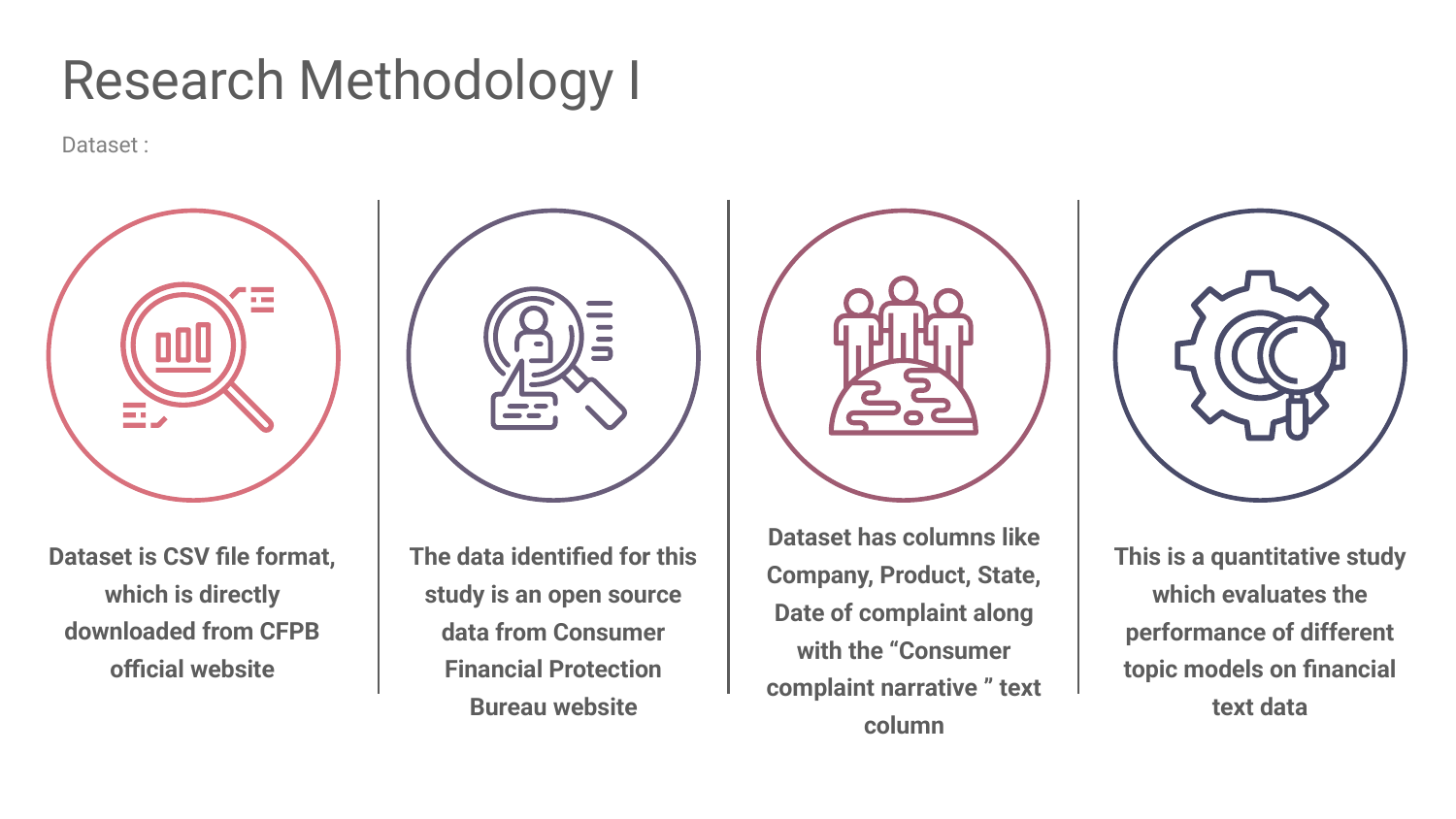

# Research Methodology I
Dataset :

Dataset has columns like Company, Product, State, Date of complaint along with the “Consumer complaint narrative ” text column
Dataset is CSV file format, which is directly downloaded from CFPB official website
The data identified for this study is an open source data from Consumer Financial Protection Bureau website
This is a quantitative study which evaluates the performance of different topic models on financial text data